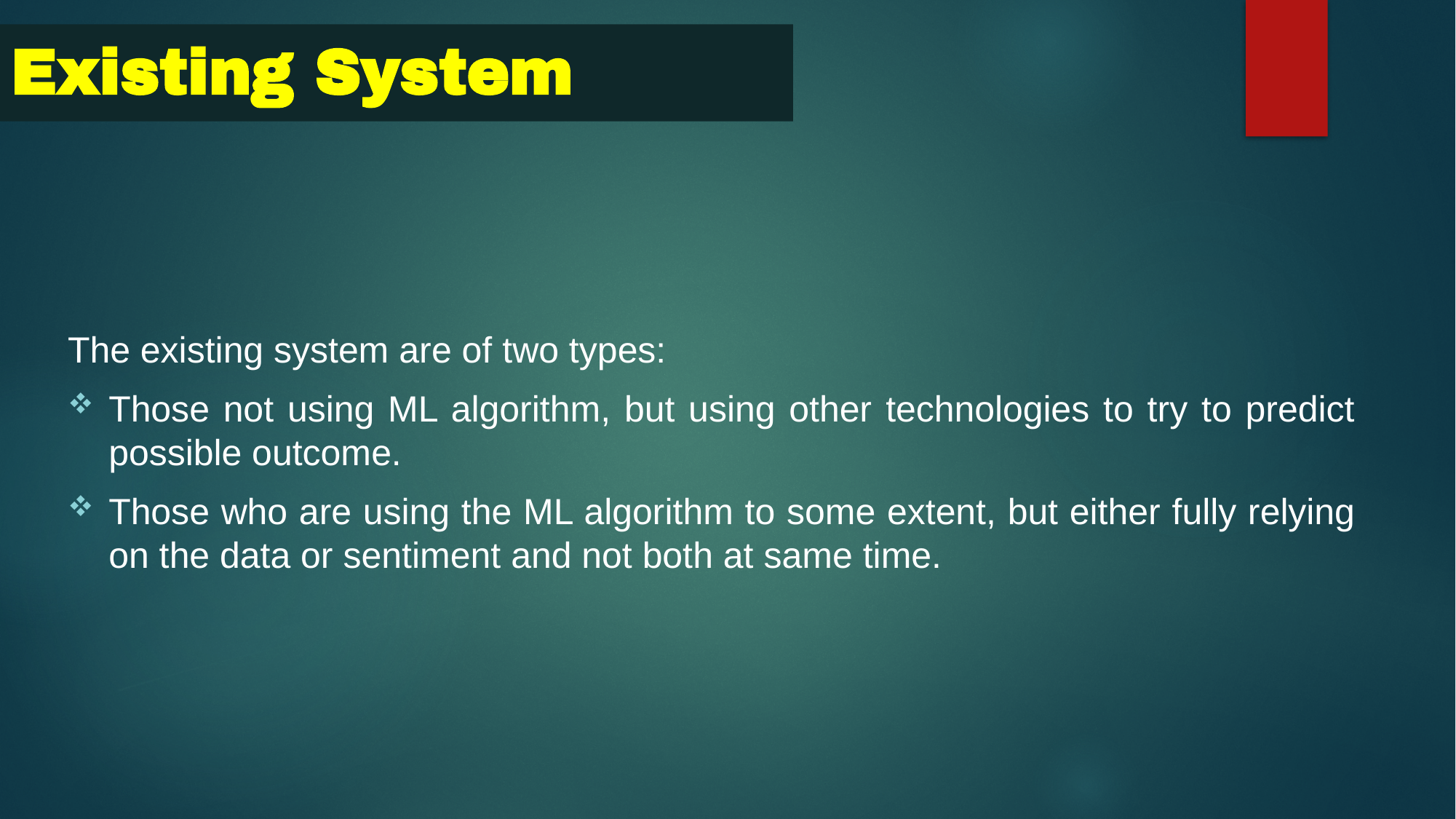

# Existing System
The existing system are of two types:
Those not using ML algorithm, but using other technologies to try to predict possible outcome.
Those who are using the ML algorithm to some extent, but either fully relying on the data or sentiment and not both at same time.